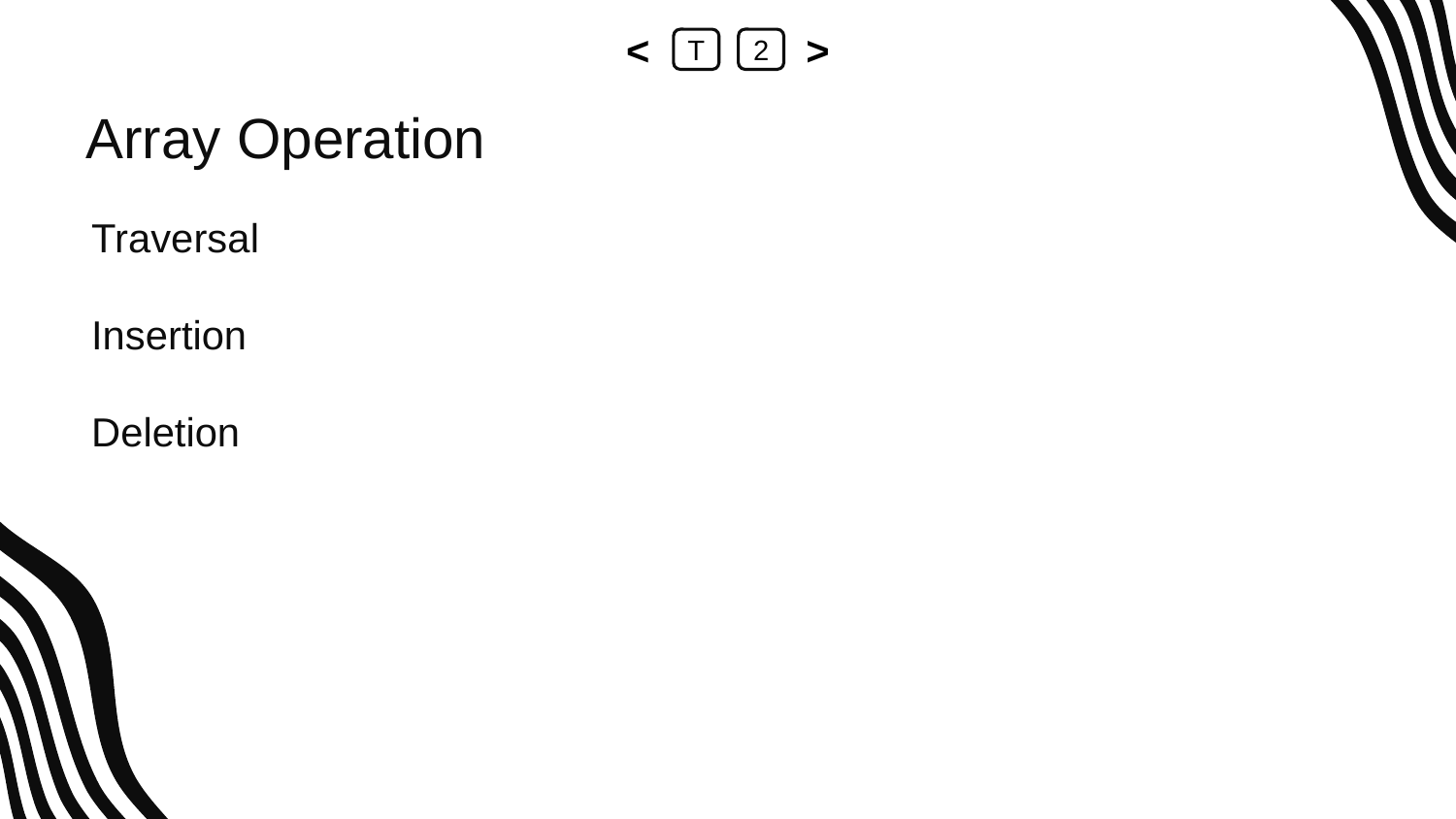

<
T
2
>
# Array Operation
Traversal

Insertion

Deletion